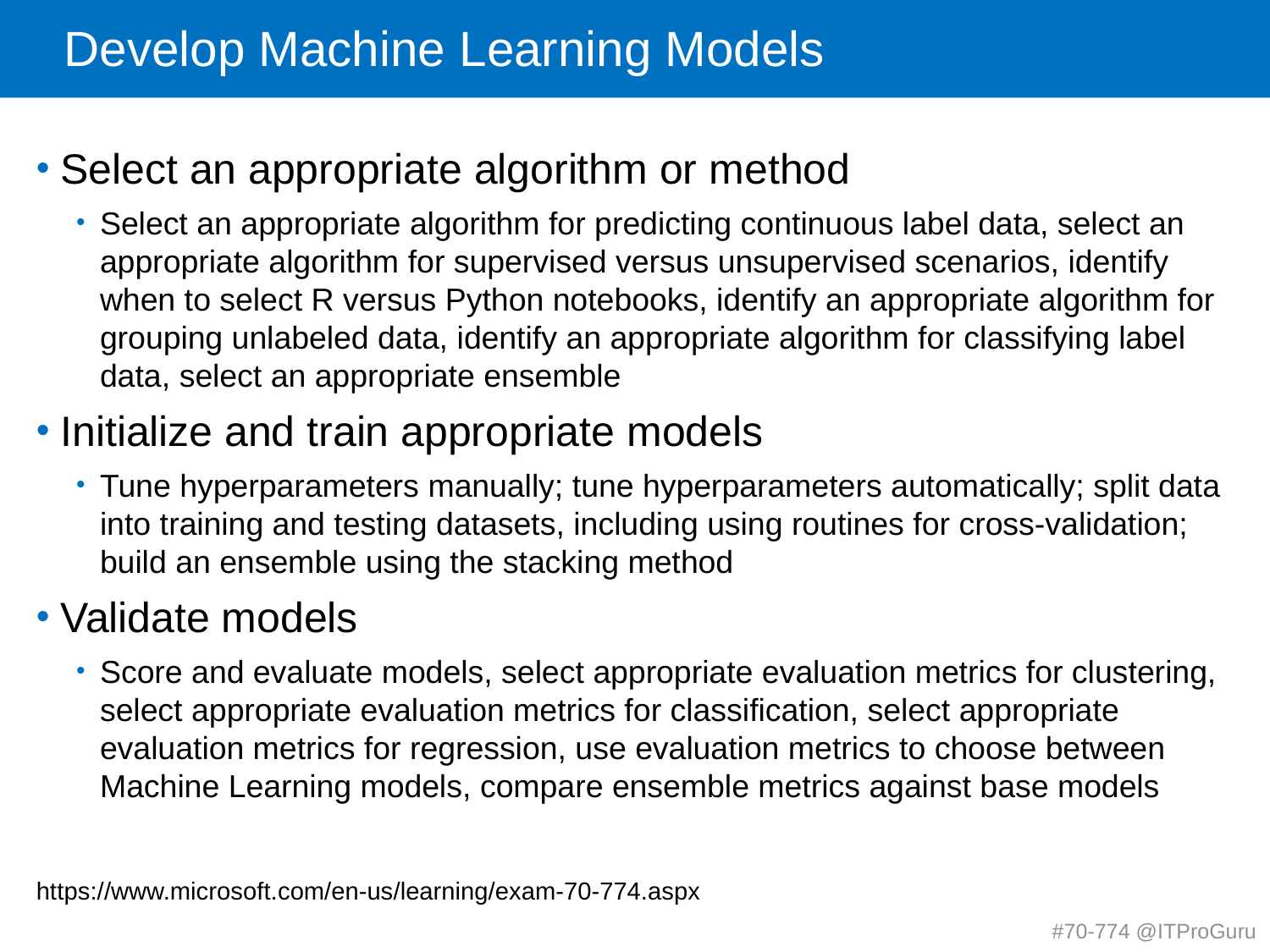

# Develop Machine Learning Models
Select an appropriate algorithm or method
Select an appropriate algorithm for predicting continuous label data, select an appropriate algorithm for supervised versus unsupervised scenarios, identify when to select R versus Python notebooks, identify an appropriate algorithm for grouping unlabeled data, identify an appropriate algorithm for classifying label data, select an appropriate ensemble
Initialize and train appropriate models
Tune hyperparameters manually; tune hyperparameters automatically; split data into training and testing datasets, including using routines for cross-validation; build an ensemble using the stacking method
Validate models
Score and evaluate models, select appropriate evaluation metrics for clustering, select appropriate evaluation metrics for classification, select appropriate evaluation metrics for regression, use evaluation metrics to choose between Machine Learning models, compare ensemble metrics against base models
https://www.microsoft.com/en-us/learning/exam-70-774.aspx